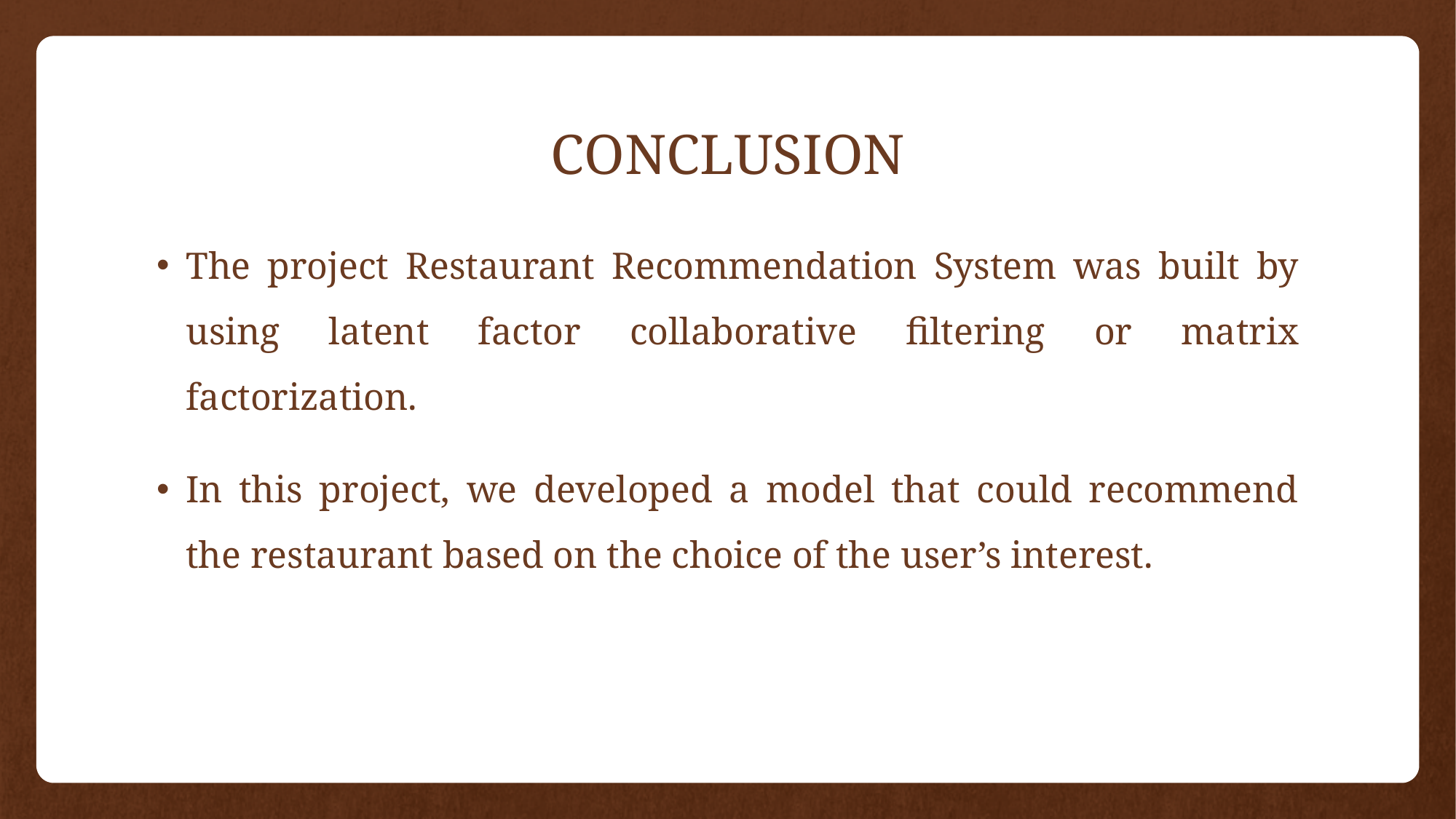

# CONCLUSION
The project Restaurant Recommendation System was built by using latent factor collaborative filtering or matrix factorization.
In this project, we developed a model that could recommend the restaurant based on the choice of the user’s interest.